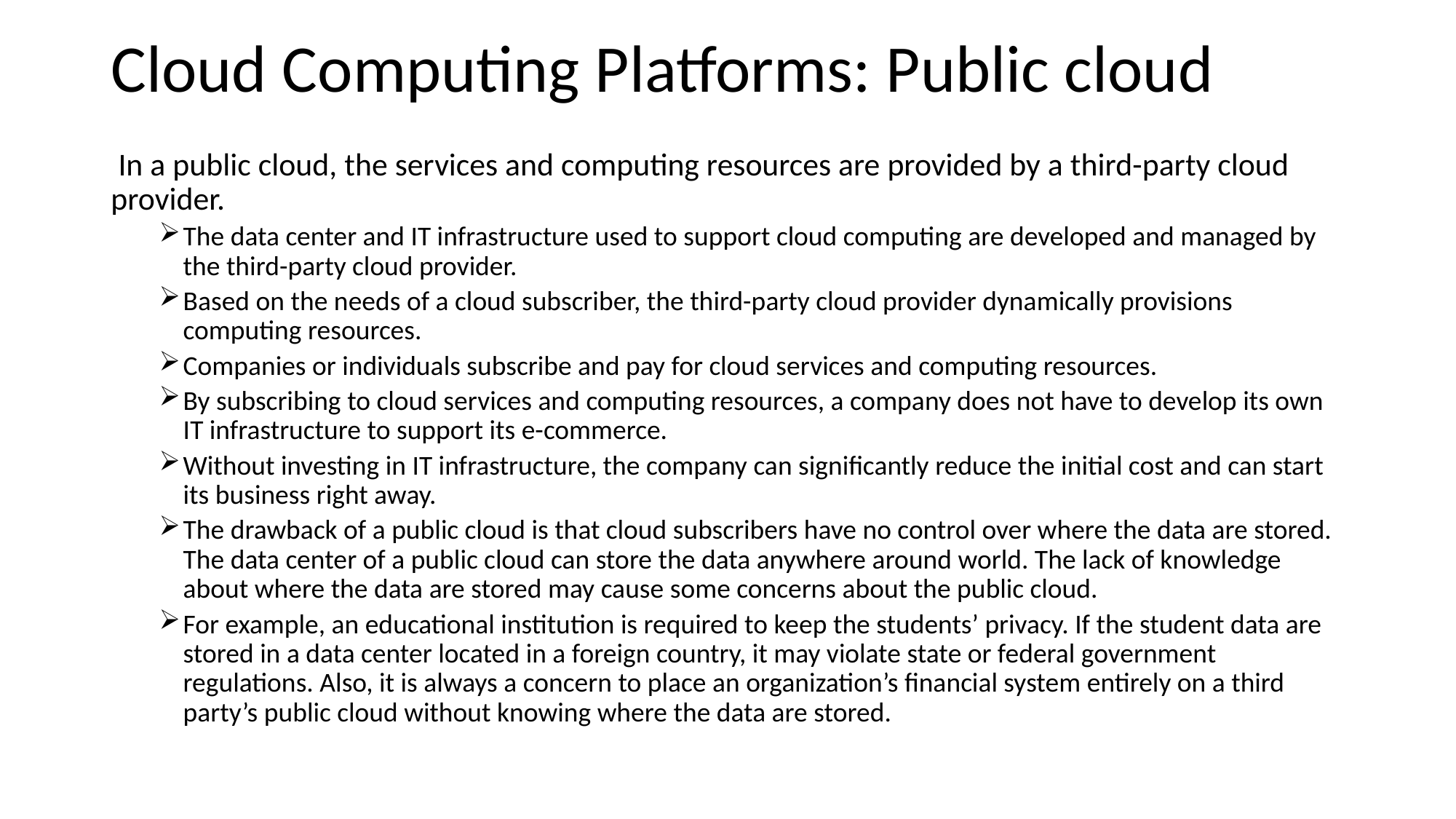

# Cloud Computing Platforms: Public cloud
 In a public cloud, the services and computing resources are provided by a third-party cloud provider.
The data center and IT infrastructure used to support cloud computing are developed and managed by the third-party cloud provider.
Based on the needs of a cloud subscriber, the third-party cloud provider dynamically provisions computing resources.
Companies or individuals subscribe and pay for cloud services and computing resources.
By subscribing to cloud services and computing resources, a company does not have to develop its own IT infrastructure to support its e-commerce.
Without investing in IT infrastructure, the company can significantly reduce the initial cost and can start its business right away.
The drawback of a public cloud is that cloud subscribers have no control over where the data are stored. The data center of a public cloud can store the data anywhere around world. The lack of knowledge about where the data are stored may cause some concerns about the public cloud.
For example, an educational institution is required to keep the students’ privacy. If the student data are stored in a data center located in a foreign country, it may violate state or federal government regulations. Also, it is always a concern to place an organization’s financial system entirely on a third party’s public cloud without knowing where the data are stored.